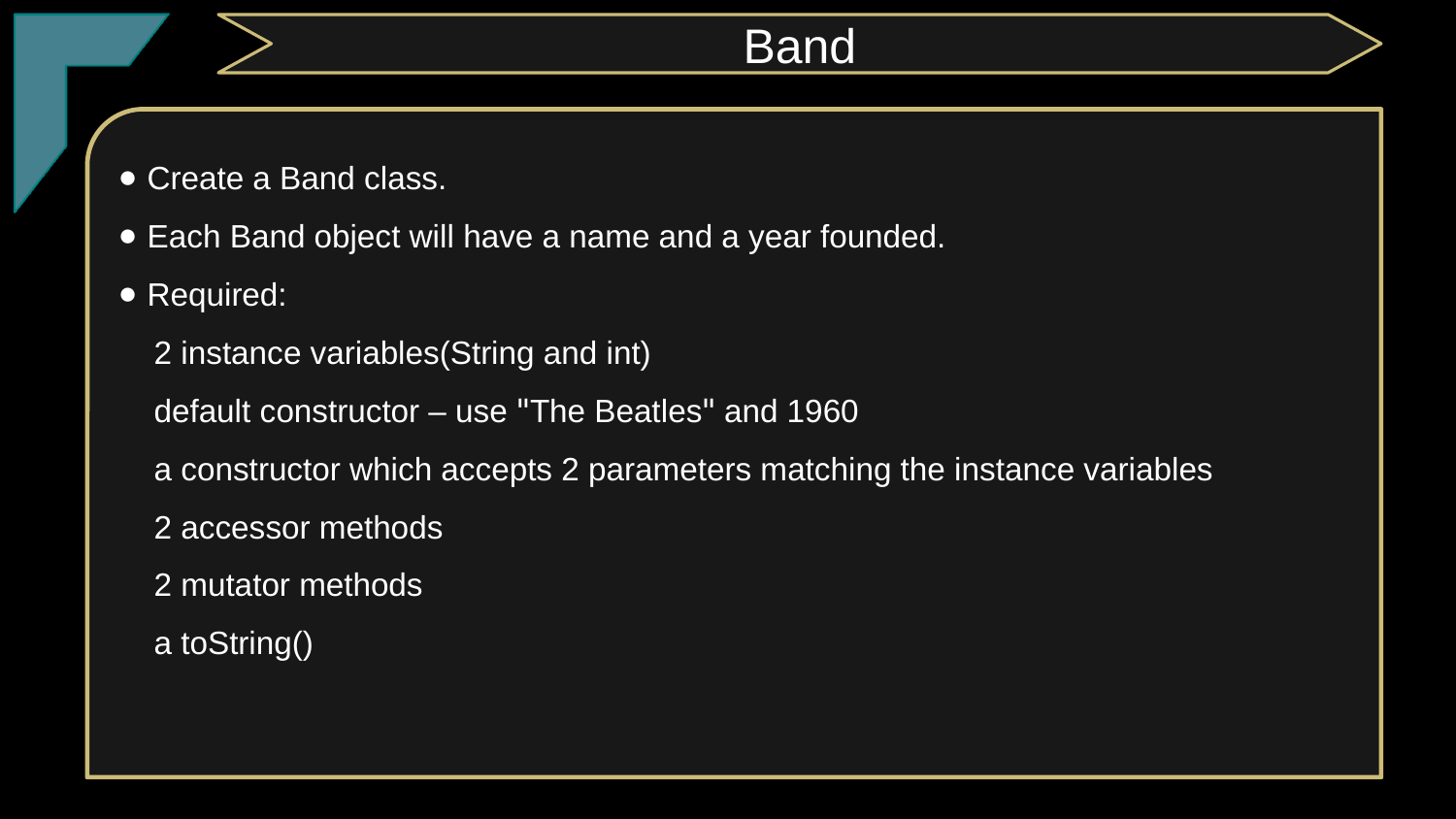

Band
Create a Band class.
Each Band object will have a name and a year founded.
Required:
    2 instance variables(String and int)
    default constructor – use "The Beatles" and 1960
    a constructor which accepts 2 parameters matching the instance variables
    2 accessor methods
    2 mutator methods
    a toString()